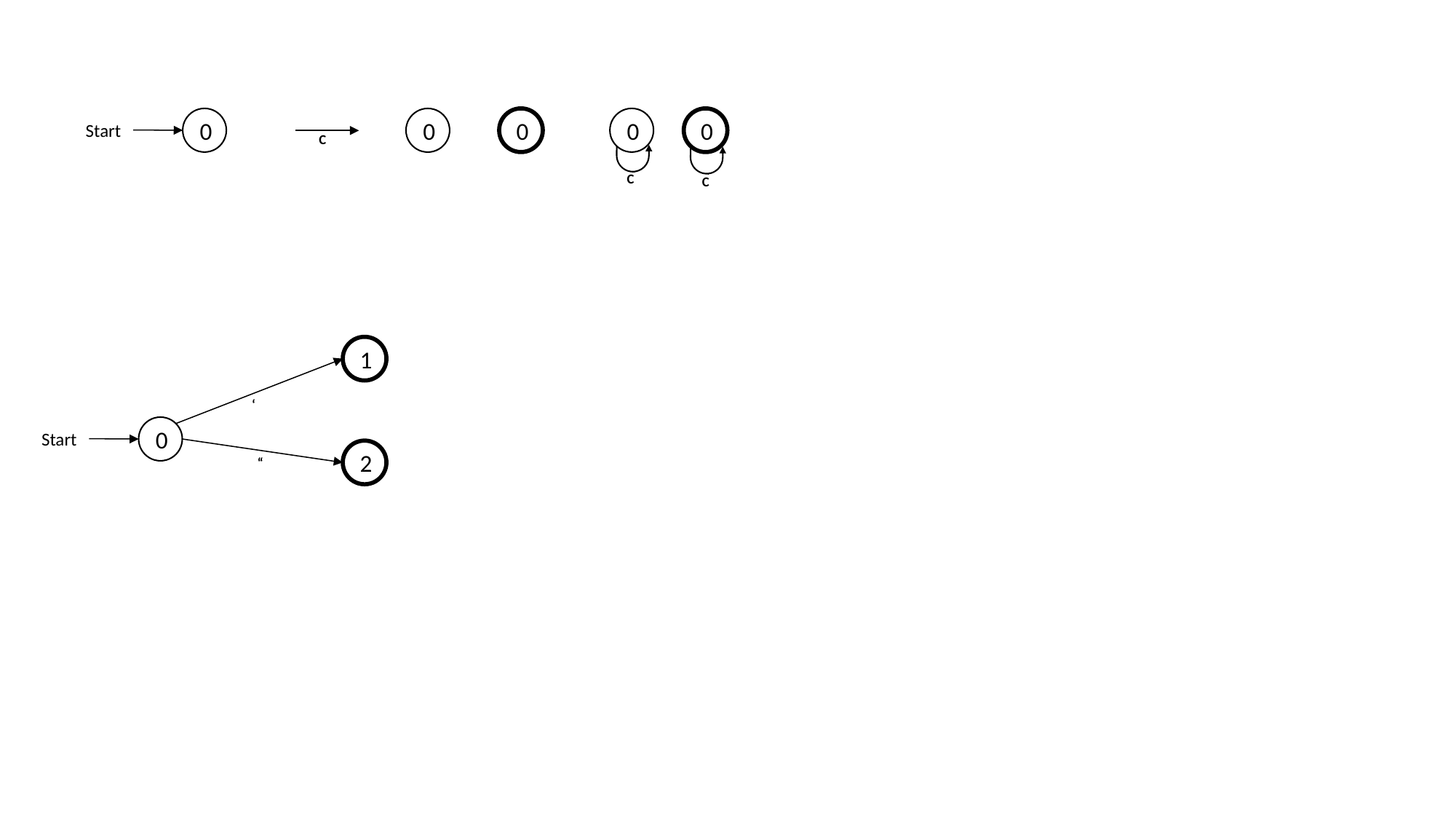

0
Start
0
0

C
0

C
0
C
1
‘
0
Start
2
“